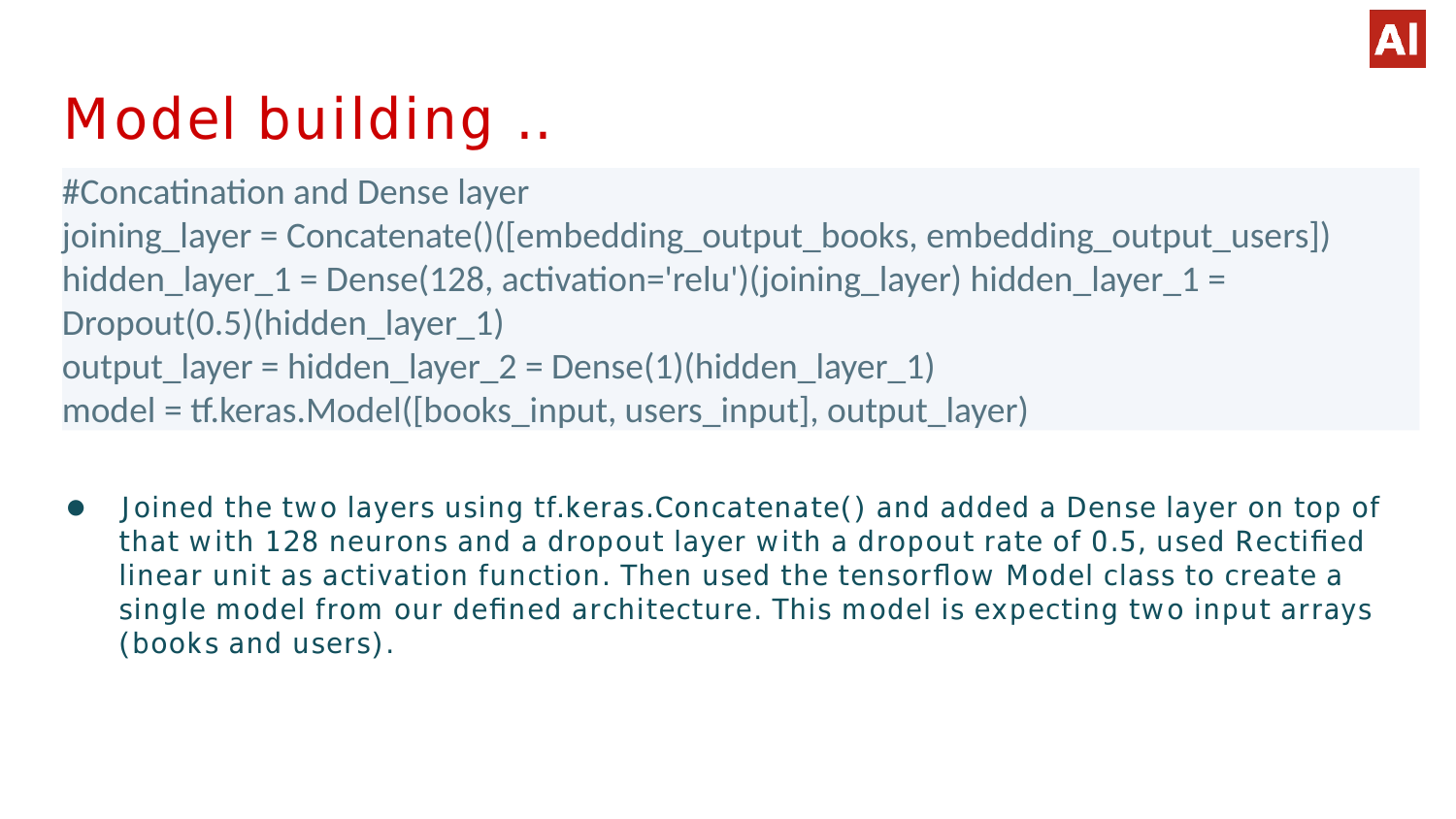

# Model building ..
#Concatination and Dense layer
joining_layer = Concatenate()([embedding_output_books, embedding_output_users]) hidden_layer_1 = Dense(128, activation='relu')(joining_layer) hidden_layer_1 = Dropout(0.5)(hidden_layer_1)
output_layer = hidden_layer_2 = Dense(1)(hidden_layer_1)
model = tf.keras.Model([books_input, users_input], output_layer)
Joined the two layers using tf.keras.Concatenate() and added a Dense layer on top of that with 128 neurons and a dropout layer with a dropout rate of 0.5, used Rectified linear unit as activation function. Then used the tensorflow Model class to create a single model from our defined architecture. This model is expecting two input arrays (books and users).